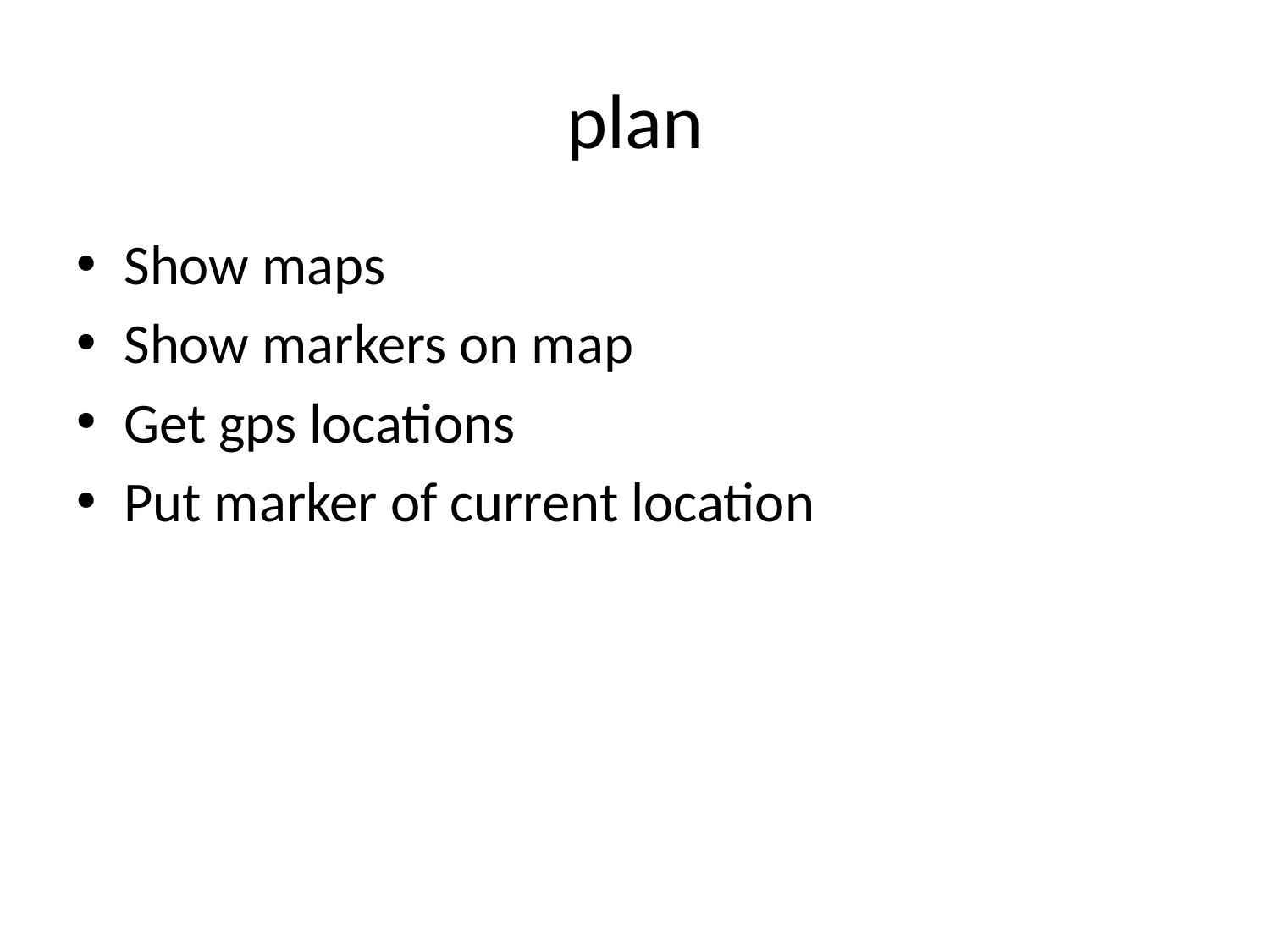

# plan
Show maps
Show markers on map
Get gps locations
Put marker of current location